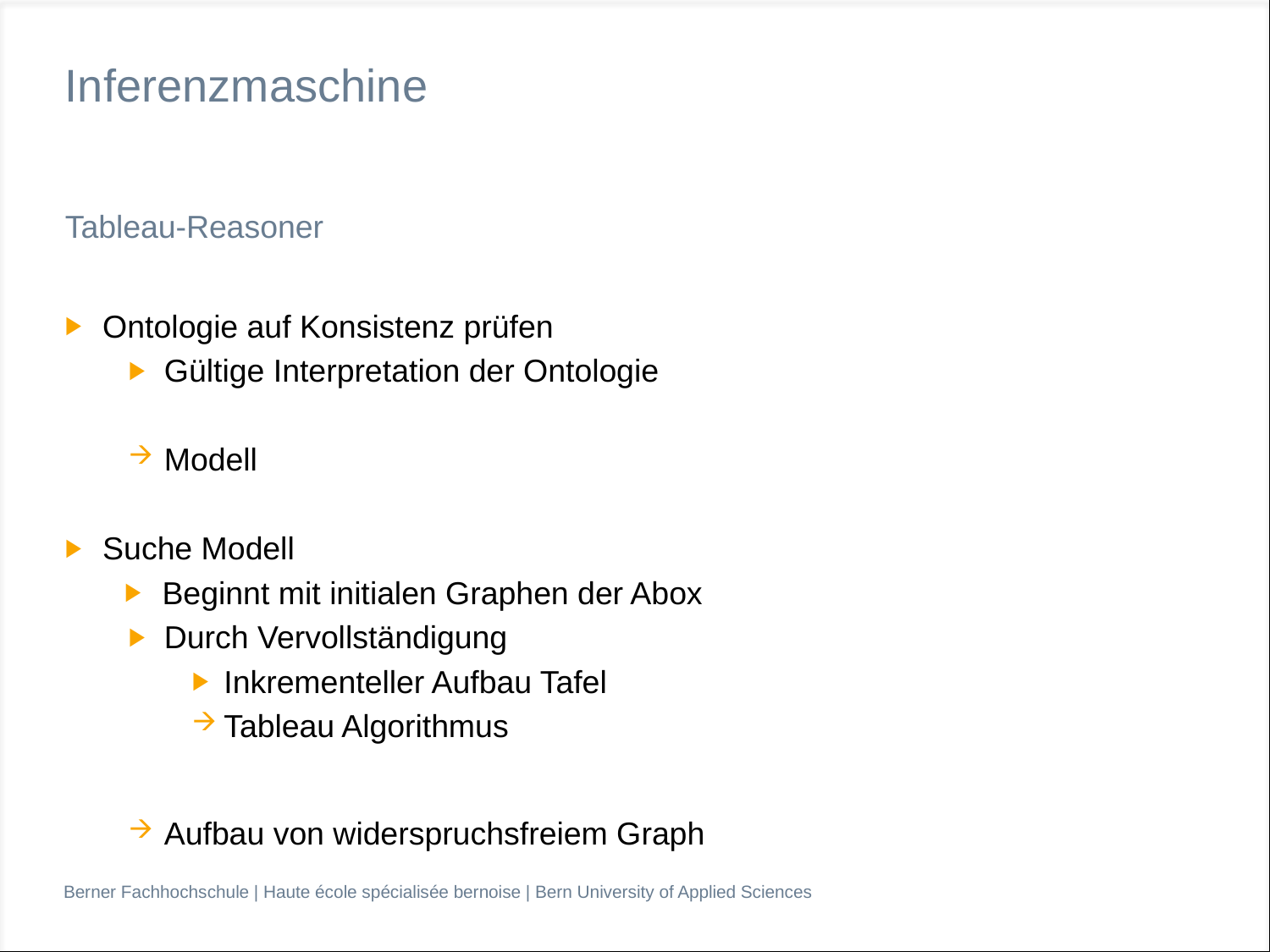

# Inferenzmaschine
Tableau-Reasoner
Ontologie auf Konsistenz prüfen
Gültige Interpretation der Ontologie

Modell

Suche Modell
Beginnt mit initialen Graphen der Abox
Durch Vervollständigung
Inkrementeller Aufbau Tafel
Tableau Algorithmus

Aufbau von widerspruchsfreiem Graph